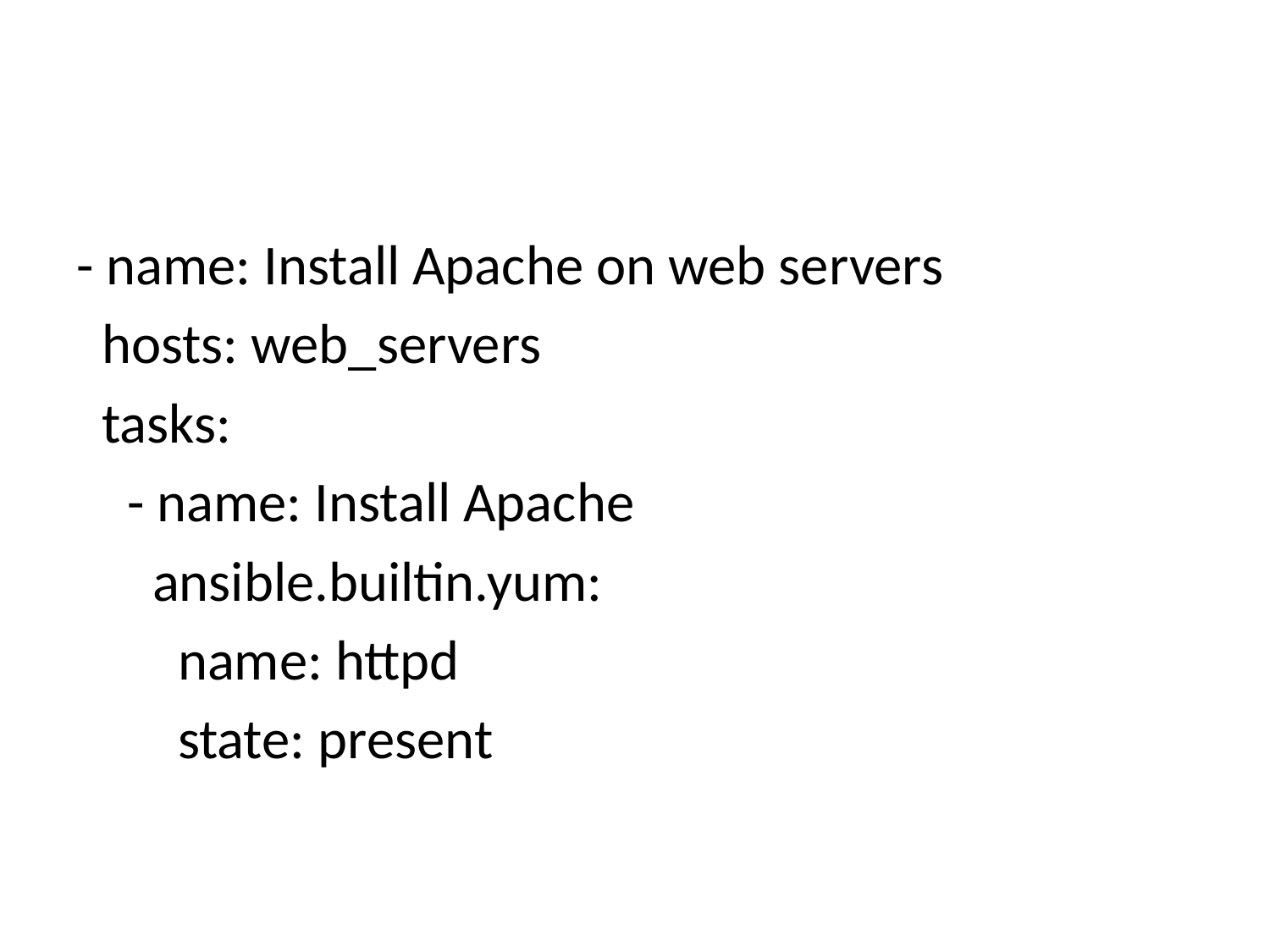

#
- name: Install Apache on web servers
  hosts: web_servers
  tasks:
    - name: Install Apache
      ansible.builtin.yum:
        name: httpd
        state: present